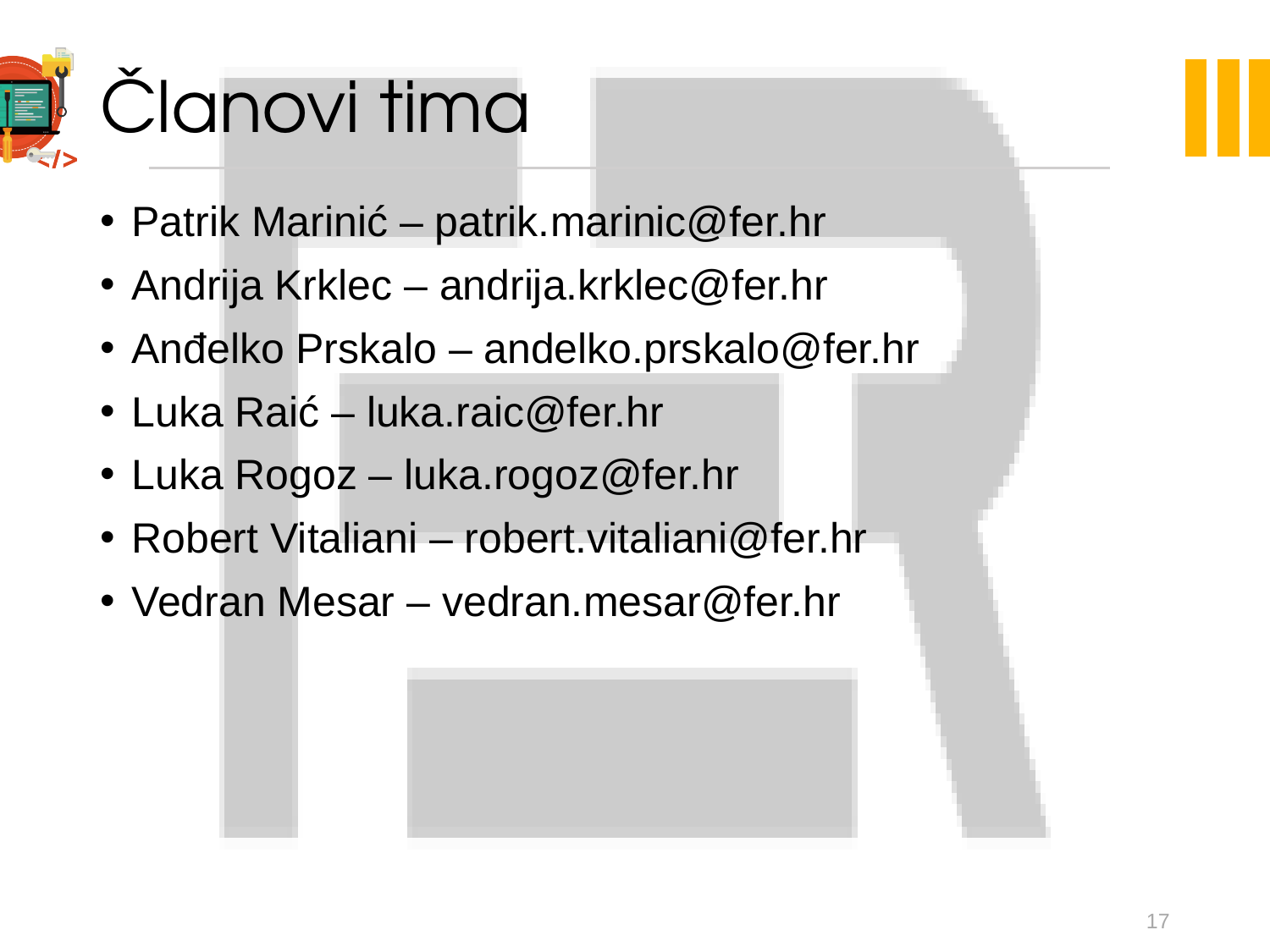

# Članovi tima
Patrik Marinić – patrik.marinic@fer.hr
Andrija Krklec – andrija.krklec@fer.hr
Anđelko Prskalo – andelko.prskalo@fer.hr
Luka Raić – luka.raic@fer.hr
Luka Rogoz – luka.rogoz@fer.hr
Robert Vitaliani – robert.vitaliani@fer.hr
Vedran Mesar – vedran.mesar@fer.hr
17